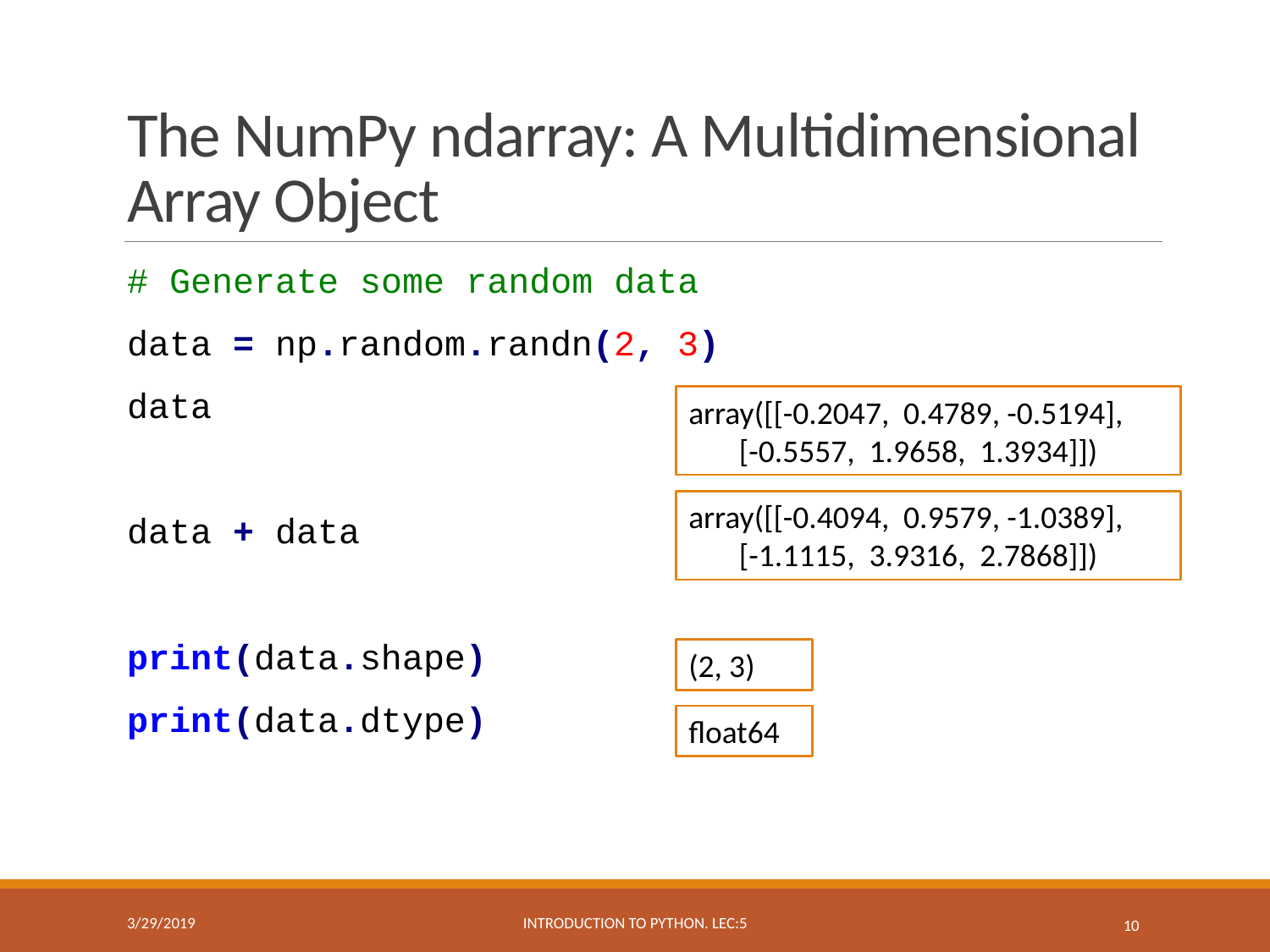

# The NumPy ndarray: A Multidimensional Array Object
# Generate some random data
data = np.random.randn(2, 3)
data

data + data

print(data.shape)
print(data.dtype)
array([[-0.2047,  0.4789, -0.5194],
       [-0.5557,  1.9658,  1.3934]])
array([[-0.4094,  0.9579, -1.0389],
       [-1.1115,  3.9316,  2.7868]])
(2, 3)
float64
3/29/2019
Introduction to Python. Lec:5